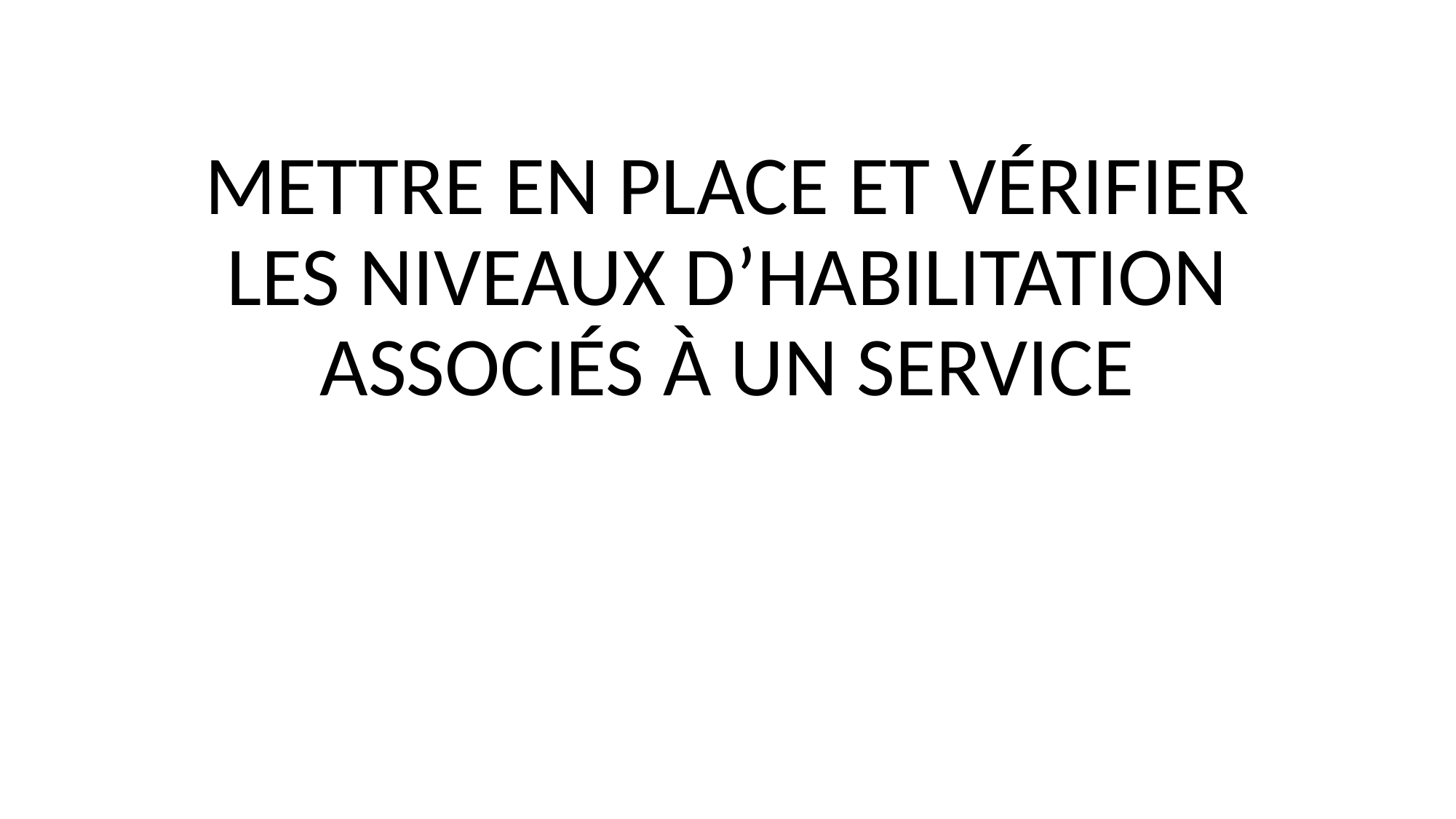

# METTRE EN PLACE ET VÉRIFIER LES NIVEAUX D’HABILITATION ASSOCIÉS À UN SERVICE